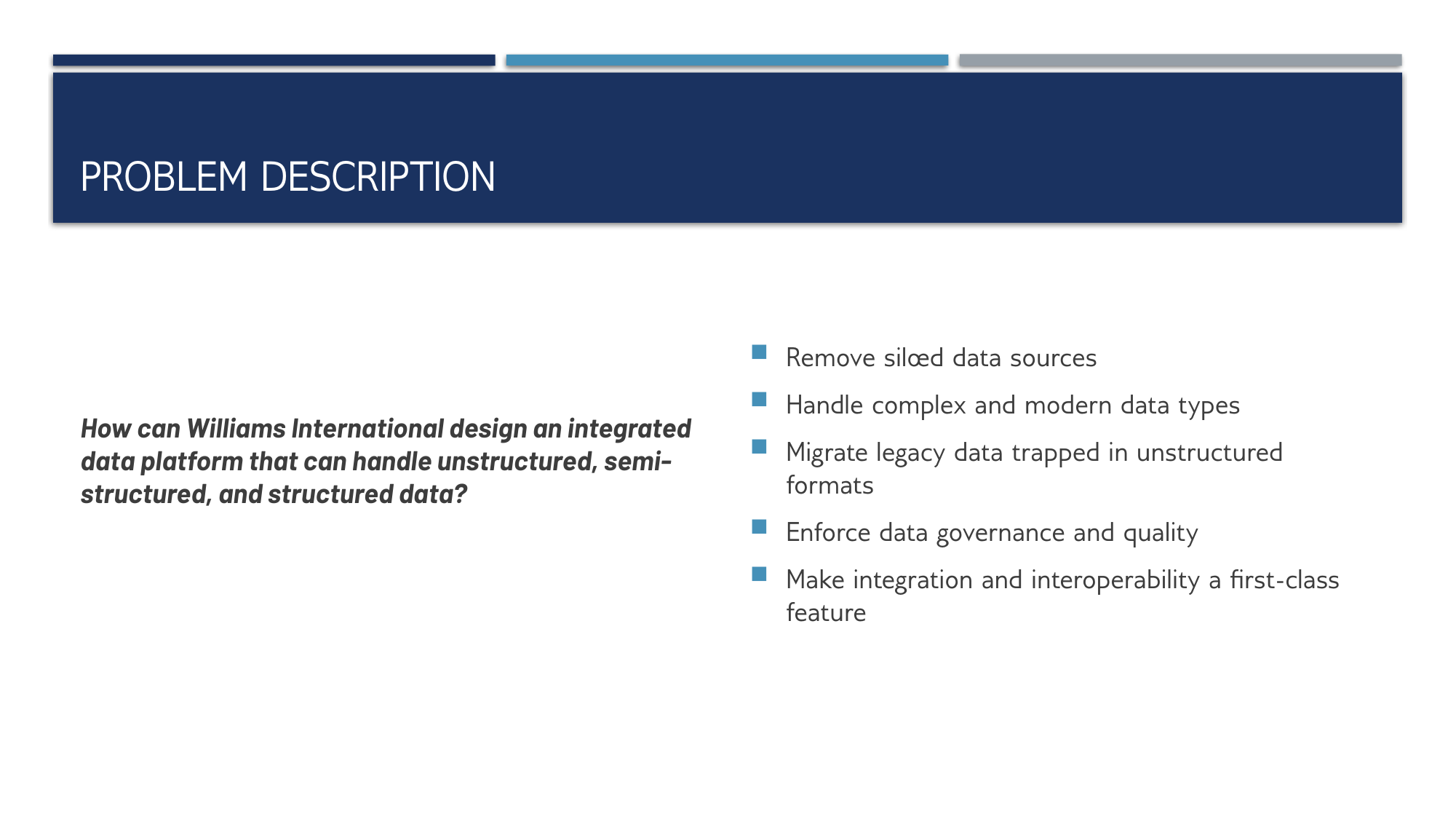

# Problem Description
How can Williams International design an integrated data platform that can handle unstructured, semi-structured, and structured data?

Remove siloed data sources
Handle complex and modern data types
Migrate legacy data trapped in unstructured formats
Enforce data governance and quality
Make integration and interoperability a first-class feature